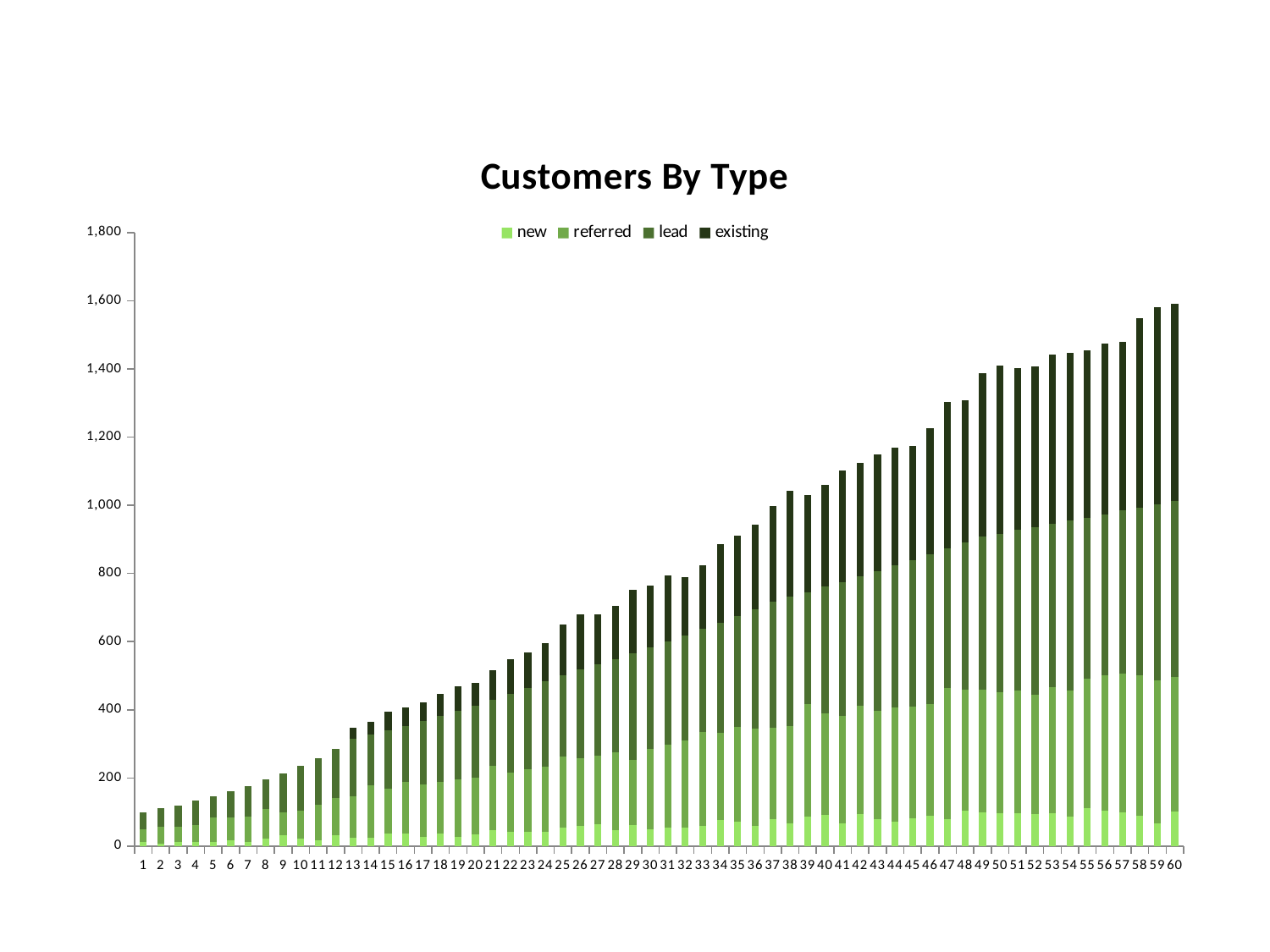

### Chart: Customers By Type

| Category | new | referred | lead | existing |
|---|---|---|---|---|
| 1 | 13.0 | 37.0 | 50.0 | 0.0 |
| 2 | 7.0 | 51.0 | 53.0 | 0.0 |
| 3 | 13.0 | 44.0 | 63.0 | 0.0 |
| 4 | 12.0 | 51.0 | 70.0 | 0.0 |
| 5 | 12.0 | 71.0 | 64.0 | 0.0 |
| 6 | 18.0 | 66.0 | 77.0 | 0.0 |
| 7 | 12.0 | 74.0 | 91.0 | 0.0 |
| 8 | 23.0 | 87.0 | 85.0 | 0.0 |
| 9 | 31.0 | 67.0 | 116.0 | 0.0 |
| 10 | 23.0 | 80.0 | 133.0 | 0.0 |
| 11 | 16.0 | 105.0 | 138.0 | 0.0 |
| 12 | 32.0 | 109.0 | 144.0 | 0.0 |
| 13 | 24.0 | 123.0 | 167.0 | 34.0 |
| 14 | 24.0 | 154.0 | 149.0 | 38.0 |
| 15 | 38.0 | 131.0 | 170.0 | 56.0 |
| 16 | 37.0 | 151.0 | 165.0 | 54.0 |
| 17 | 27.0 | 153.0 | 187.0 | 54.0 |
| 18 | 37.0 | 151.0 | 194.0 | 64.0 |
| 19 | 28.0 | 169.0 | 200.0 | 71.0 |
| 20 | 34.0 | 166.0 | 213.0 | 66.0 |
| 21 | 47.0 | 189.0 | 194.0 | 86.0 |
| 22 | 41.0 | 176.0 | 229.0 | 103.0 |
| 23 | 43.0 | 182.0 | 240.0 | 102.0 |
| 24 | 41.0 | 191.0 | 251.0 | 112.0 |
| 25 | 55.0 | 207.0 | 240.0 | 149.0 |
| 26 | 59.0 | 198.0 | 261.0 | 162.0 |
| 27 | 65.0 | 200.0 | 268.0 | 148.0 |
| 28 | 47.0 | 229.0 | 273.0 | 157.0 |
| 29 | 63.0 | 190.0 | 313.0 | 187.0 |
| 30 | 49.0 | 236.0 | 297.0 | 182.0 |
| 31 | 54.0 | 244.0 | 302.0 | 193.0 |
| 32 | 55.0 | 255.0 | 308.0 | 172.0 |
| 33 | 59.0 | 276.0 | 302.0 | 187.0 |
| 34 | 76.0 | 256.0 | 323.0 | 230.0 |
| 35 | 71.0 | 278.0 | 326.0 | 235.0 |
| 36 | 60.0 | 284.0 | 352.0 | 247.0 |
| 37 | 79.0 | 269.0 | 368.0 | 283.0 |
| 38 | 68.0 | 285.0 | 378.0 | 311.0 |
| 39 | 87.0 | 331.0 | 327.0 | 286.0 |
| 40 | 91.0 | 298.0 | 372.0 | 300.0 |
| 41 | 66.0 | 316.0 | 393.0 | 327.0 |
| 42 | 95.0 | 318.0 | 378.0 | 333.0 |
| 43 | 79.0 | 319.0 | 409.0 | 343.0 |
| 44 | 71.0 | 335.0 | 417.0 | 345.0 |
| 45 | 82.0 | 328.0 | 429.0 | 336.0 |
| 46 | 90.0 | 326.0 | 440.0 | 369.0 |
| 47 | 79.0 | 384.0 | 411.0 | 428.0 |
| 48 | 103.0 | 355.0 | 432.0 | 417.0 |
| 49 | 100.0 | 359.0 | 450.0 | 478.0 |
| 50 | 97.0 | 355.0 | 465.0 | 492.0 |
| 51 | 96.0 | 360.0 | 471.0 | 475.0 |
| 52 | 95.0 | 348.0 | 493.0 | 472.0 |
| 53 | 96.0 | 371.0 | 479.0 | 497.0 |
| 54 | 87.0 | 369.0 | 499.0 | 492.0 |
| 55 | 111.0 | 381.0 | 472.0 | 491.0 |
| 56 | 105.0 | 396.0 | 473.0 | 501.0 |
| 57 | 98.0 | 409.0 | 477.0 | 495.0 |
| 58 | 88.0 | 414.0 | 492.0 | 556.0 |
| 59 | 67.0 | 420.0 | 517.0 | 577.0 |
| 60 | 102.0 | 394.0 | 517.0 | 578.0 |